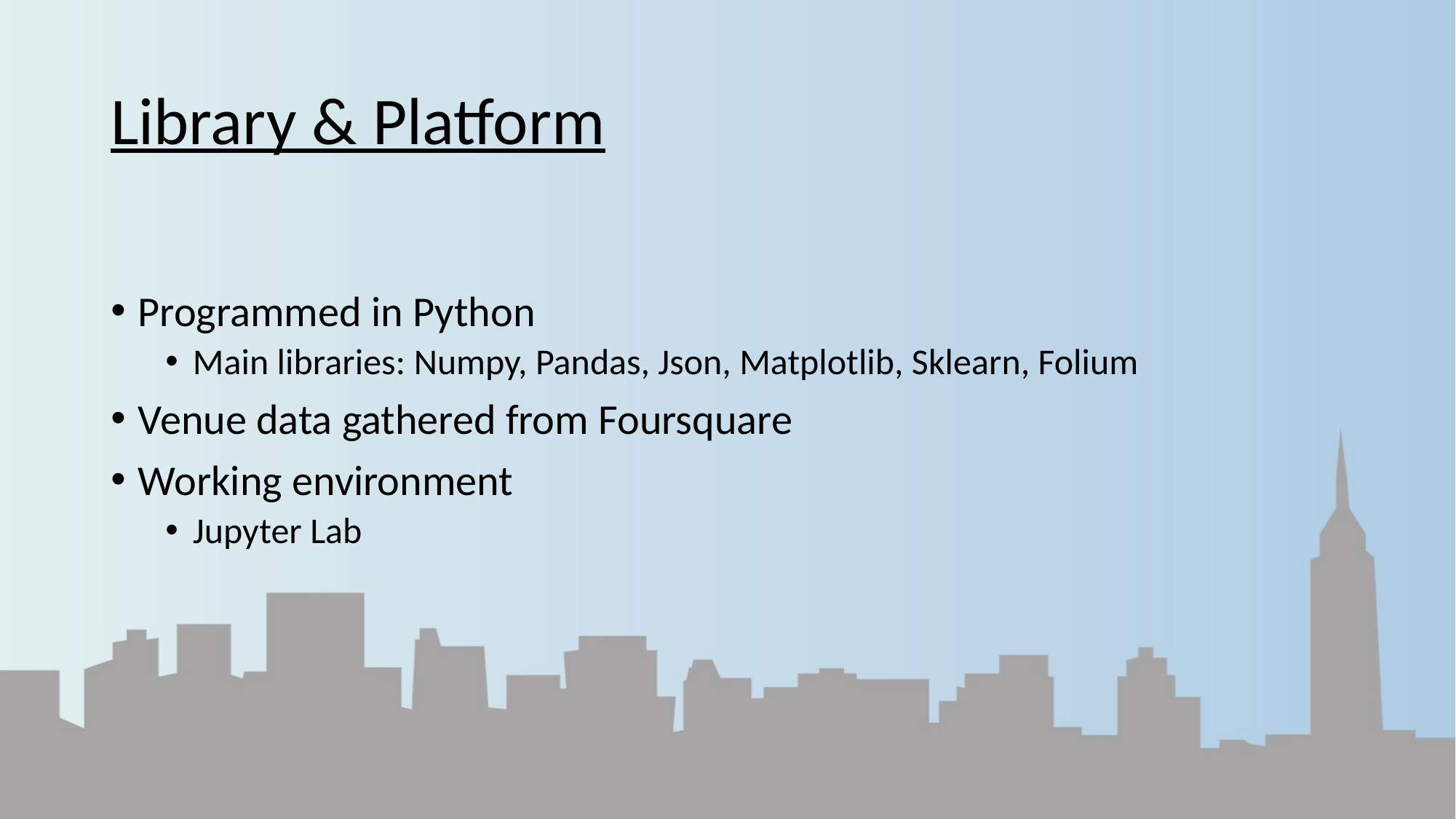

# Library & Platform

Programmed in Python
Main libraries: Numpy, Pandas, Json, Matplotlib, Sklearn, Folium
Venue data gathered from Foursquare
Working environment
Jupyter Lab